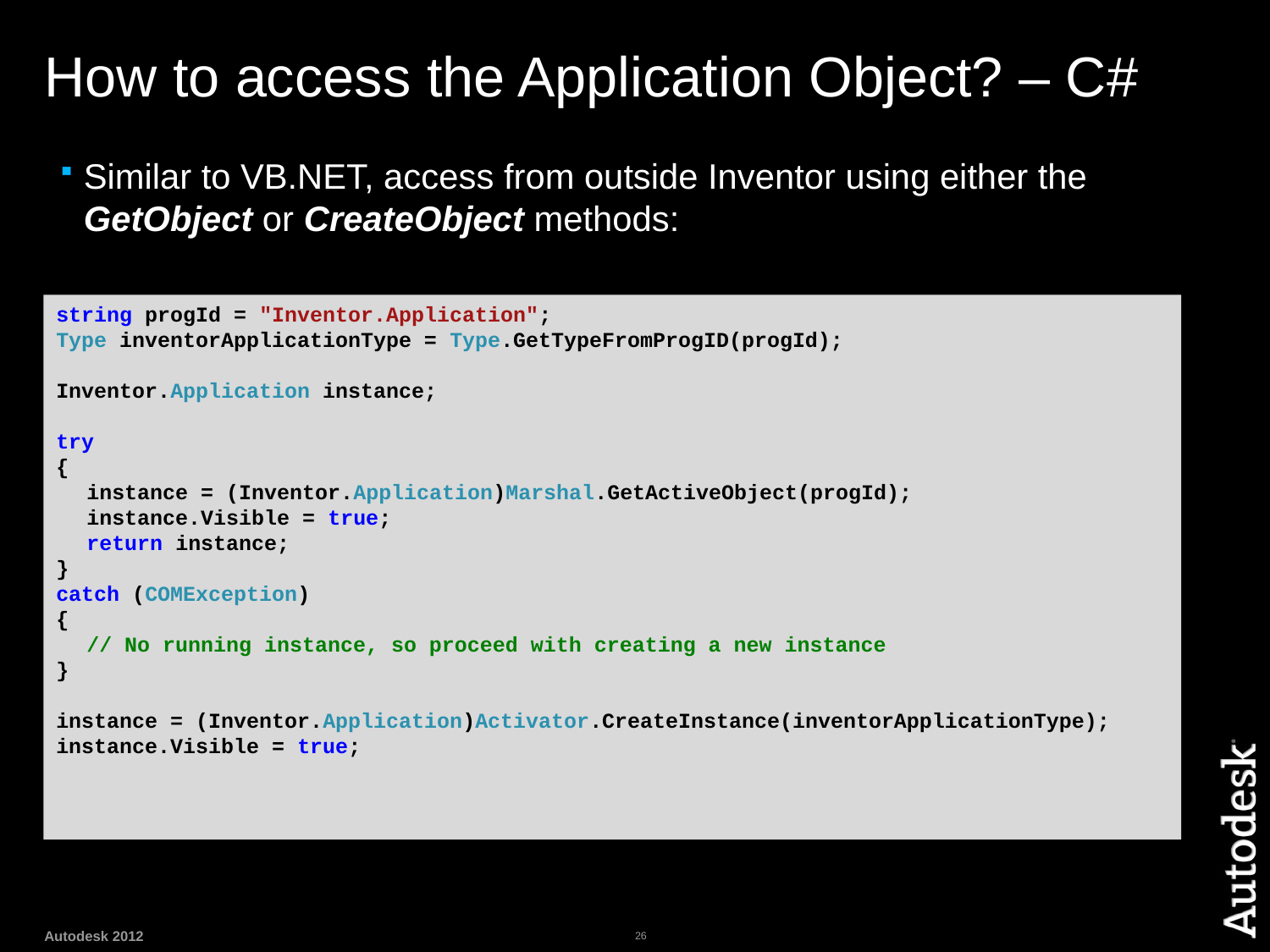

# How to access the Application Object? – C#
Similar to VB.NET, access from outside Inventor using either the GetObject or CreateObject methods:

string progId = "Inventor.Application";
Type inventorApplicationType = Type.GetTypeFromProgID(progId);

Inventor.Application instance;

try
{
    instance = (Inventor.Application)Marshal.GetActiveObject(progId);
    instance.Visible = true;
    return instance;
}
catch (COMException)
{
    // No running instance, so proceed with creating a new instance
}

instance = (Inventor.Application)Activator.CreateInstance(inventorApplicationType);
instance.Visible = true;